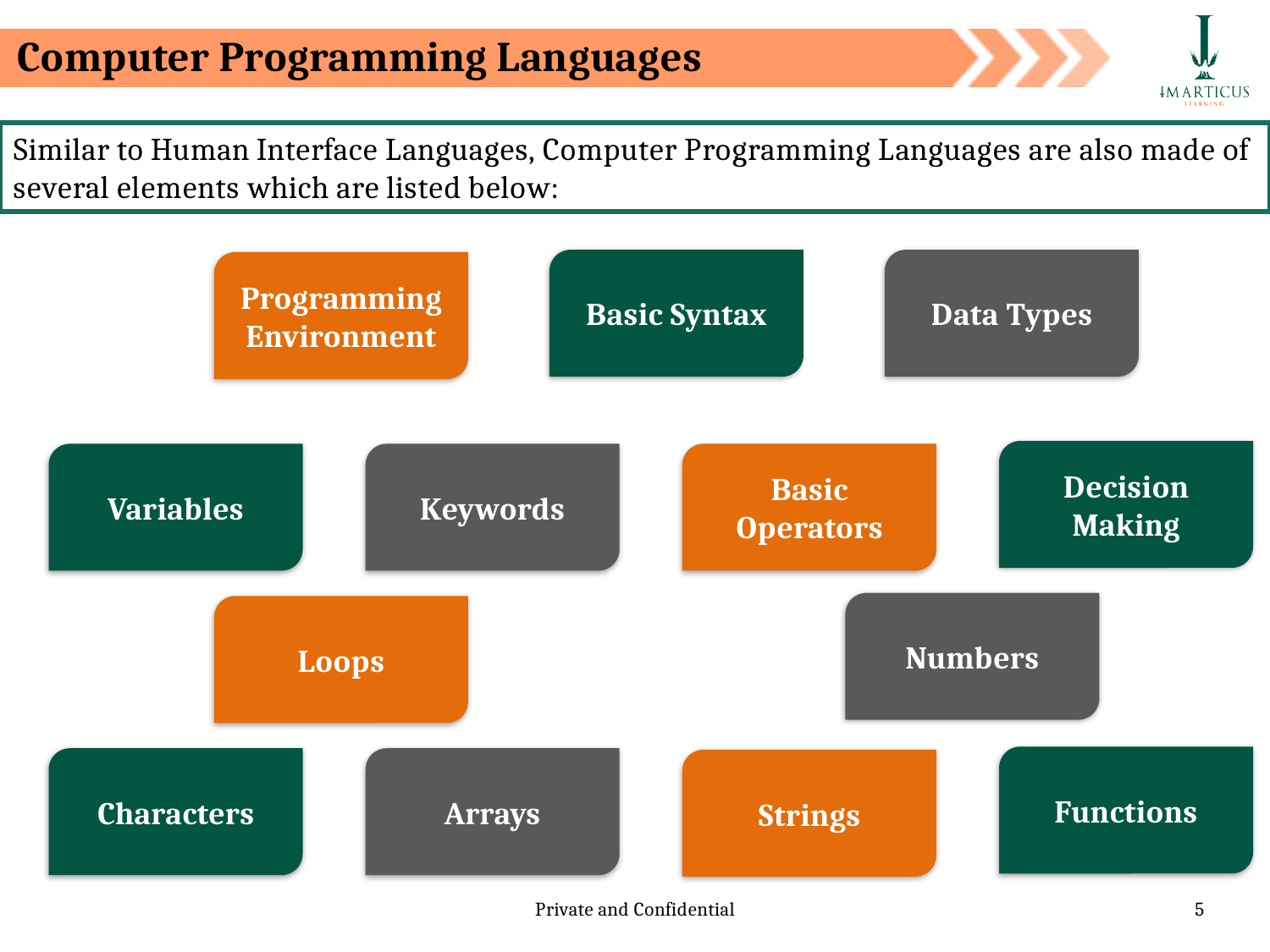

Computer Programming Languages
Similar to Human Interface Languages, Computer Programming Languages are also made of several elements which are listed below:
Basic Syntax
Data Types
Programming Environment
Decision Making
Variables
Keywords
Basic Operators
Numbers
Loops
Functions
Characters
Arrays
Strings